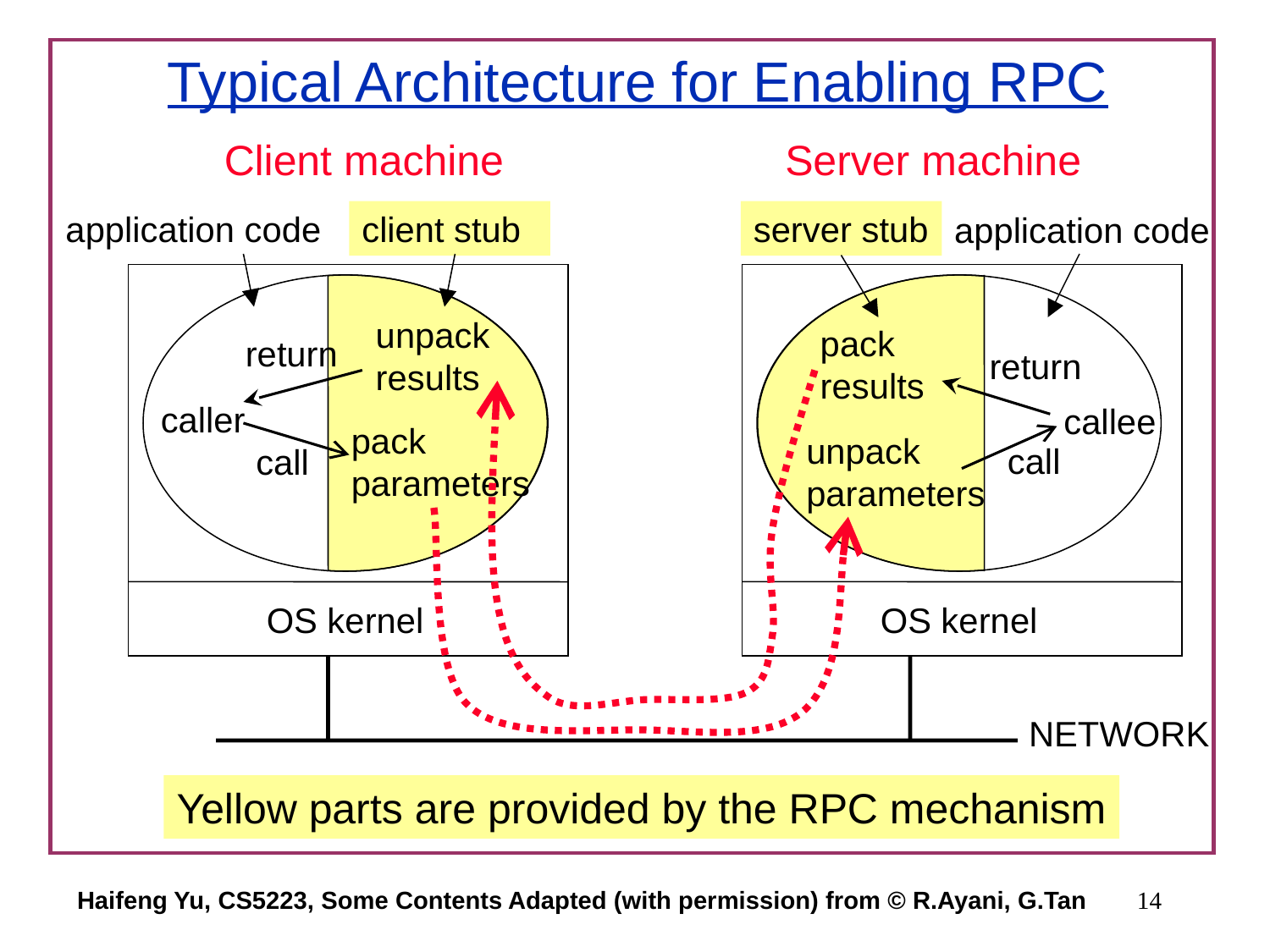

# Typical Architecture for Enabling RPC
Client machine
Server machine
application code
client stub
server stub
application code

unpack results
pack results
return

return

caller
callee
pack parameters

call
unpack parameters

call

OS kernel
OS kernel

NETWORK

Yellow parts are provided by the RPC mechanism
Haifeng Yu, CS5223, Some Contents Adapted (with permission) from © R.Ayani, G.Tan
14